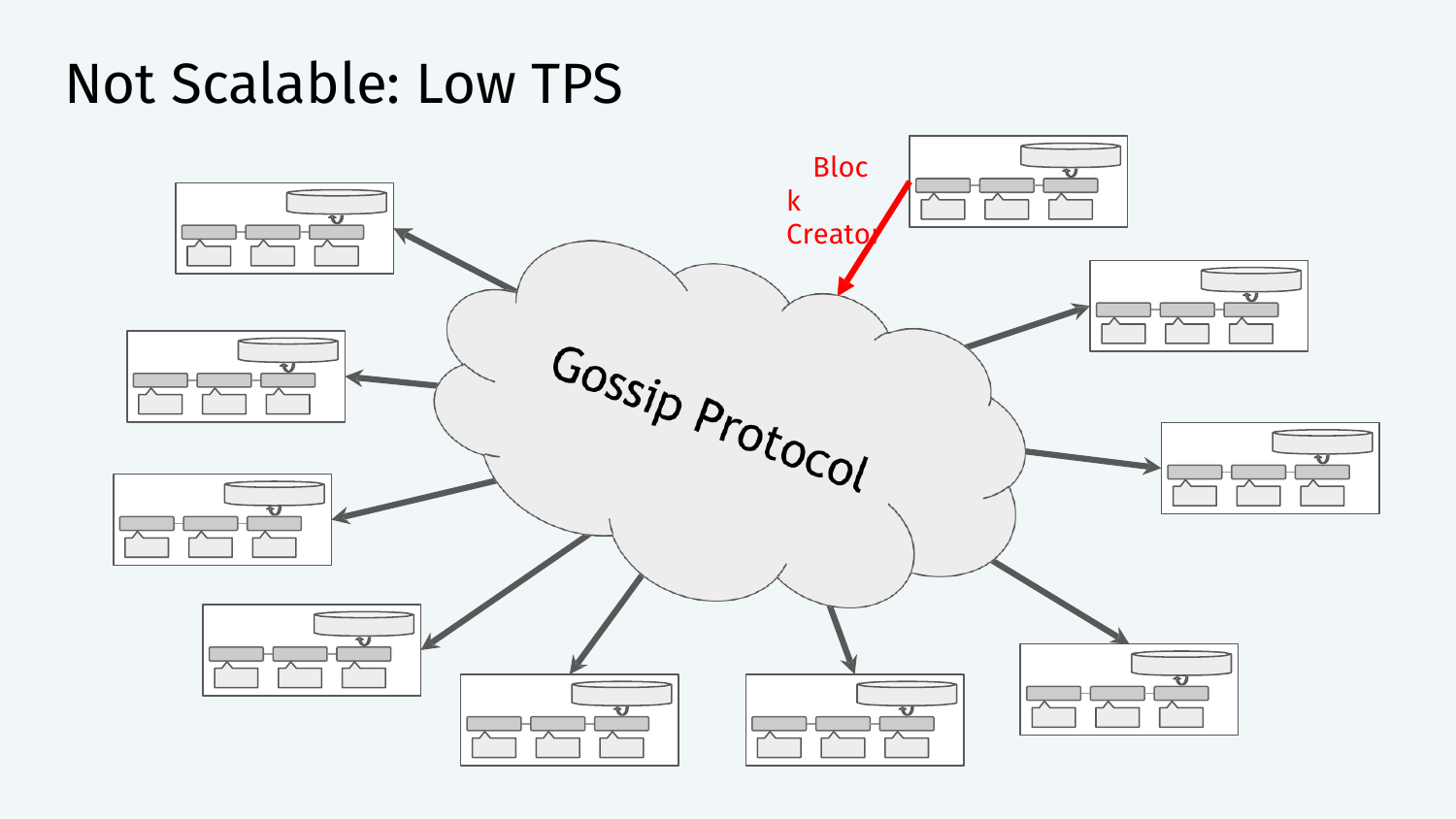

# Not Scalable: Low TPS

Block  Creator